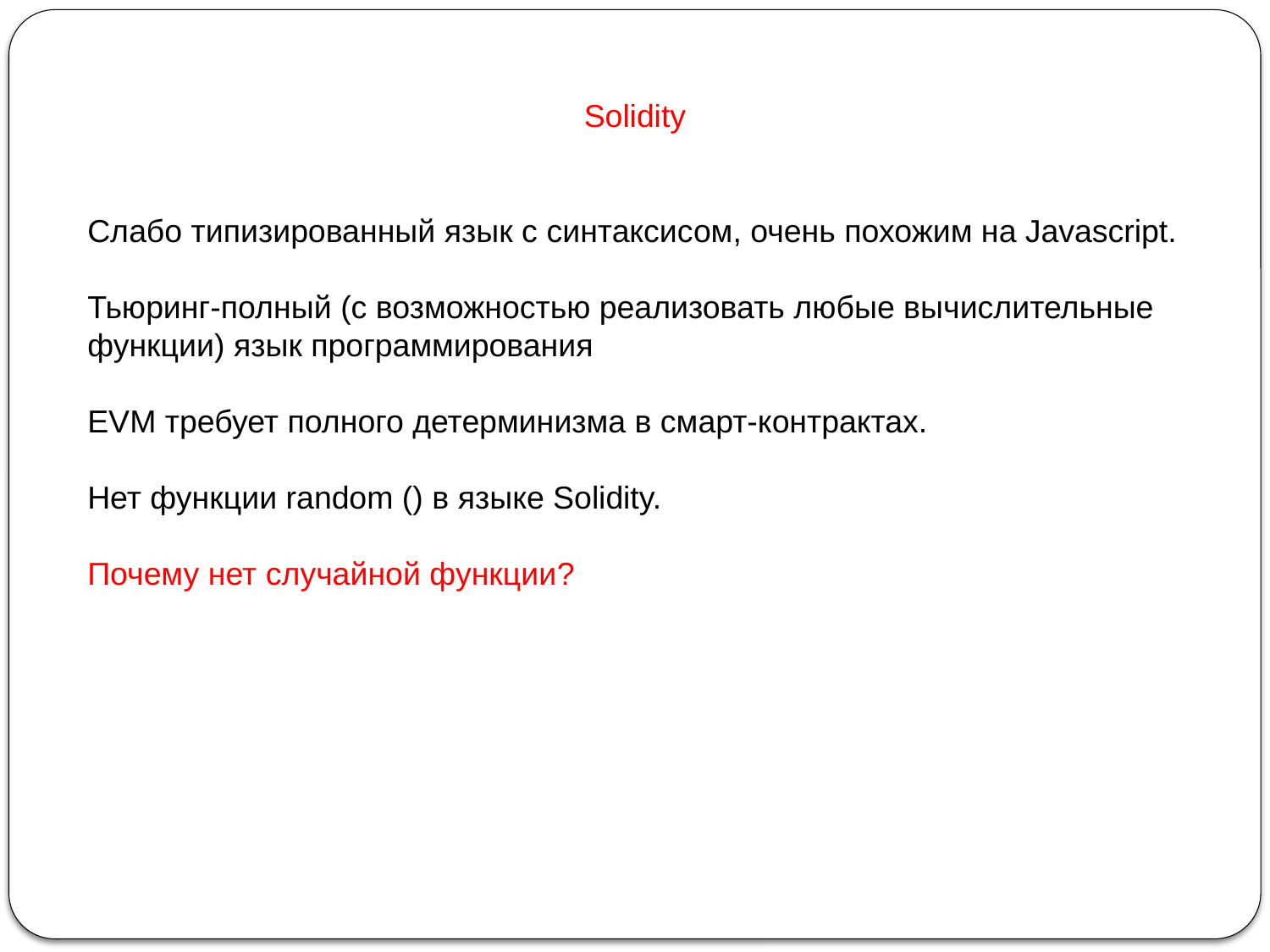

Solidity

Слабо типизированный язык с синтаксисом, очень похожим на Javascript.

Тьюринг-полный (с возможностью реализовать любые вычислительные функции) язык программирования

EVM требует полного детерминизма в смарт-контрактах.

Нет функции random () в языке Solidity.

Почему нет случайной функции?